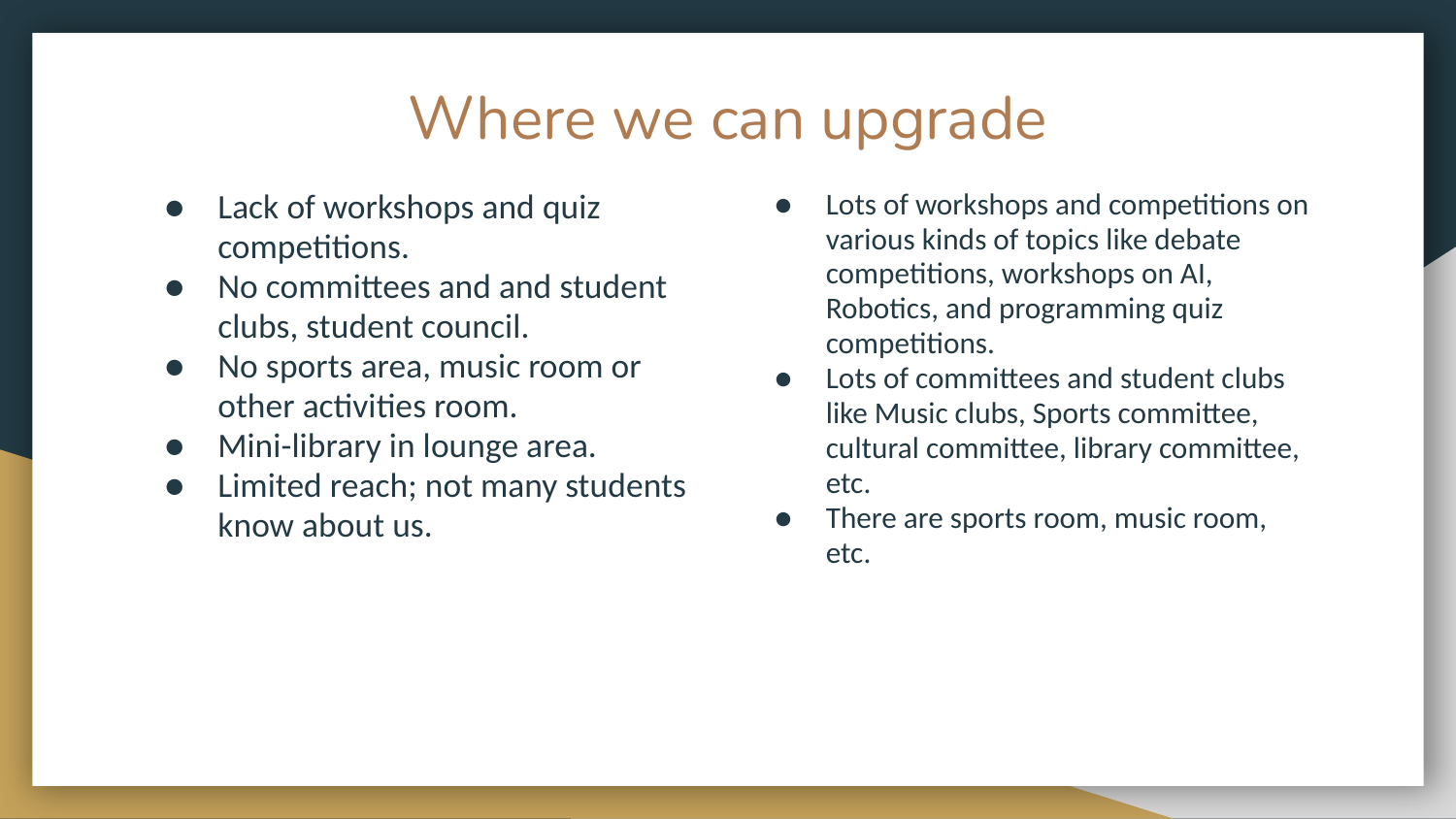

# Where we can upgrade
Lack of workshops and quiz competitions.
No committees and and student clubs, student council.
No sports area, music room or other activities room.
Mini-library in lounge area.
Limited reach; not many students know about us.
Lots of workshops and competitions on various kinds of topics like debate competitions, workshops on AI, Robotics, and programming quiz competitions.
Lots of committees and student clubs like Music clubs, Sports committee, cultural committee, library committee, etc.
There are sports room, music room, etc.